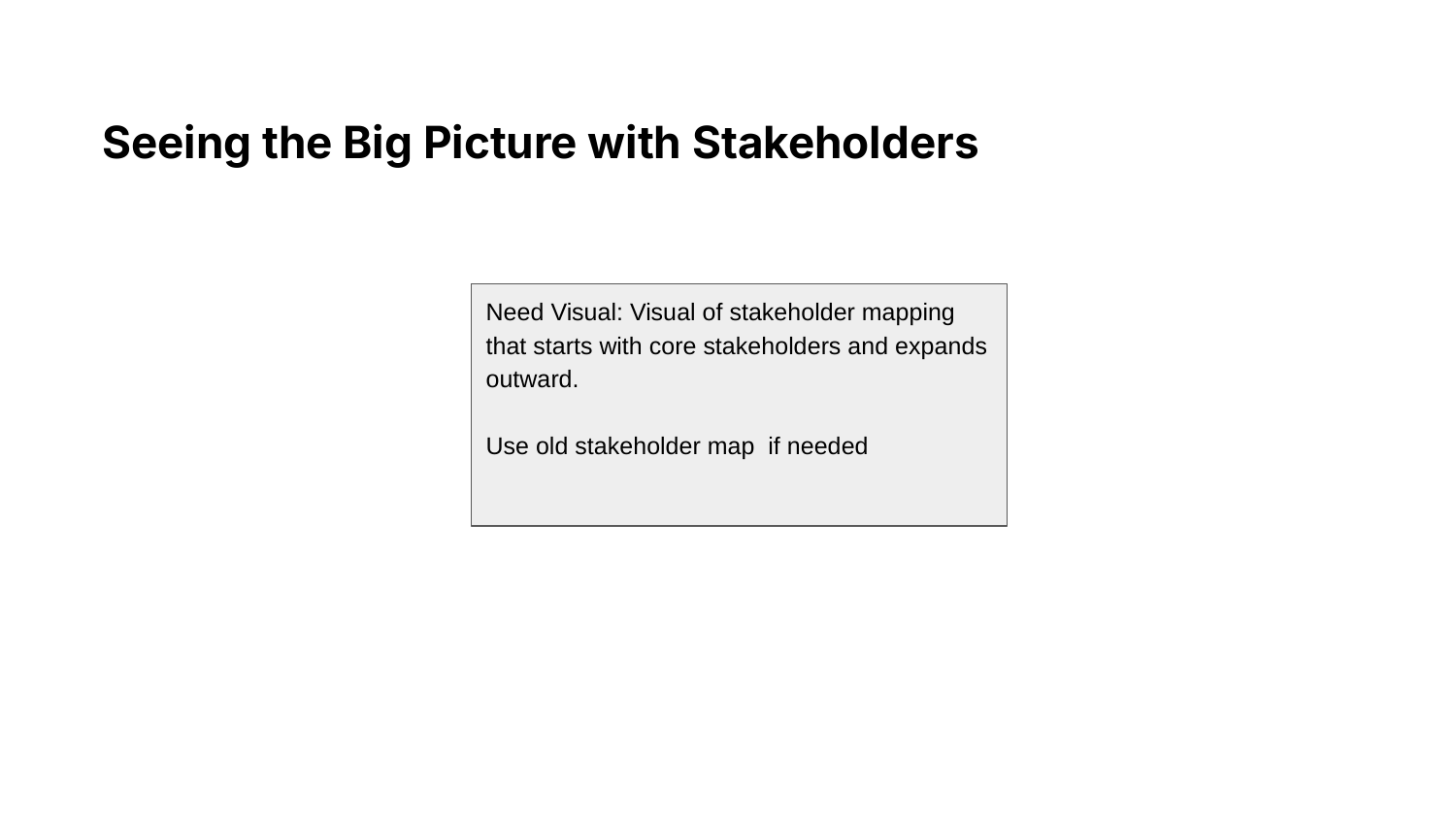

Seeing the Big Picture with Stakeholders
Need Visual: Visual of stakeholder mapping that starts with core stakeholders and expands outward.
Use old stakeholder map  if needed